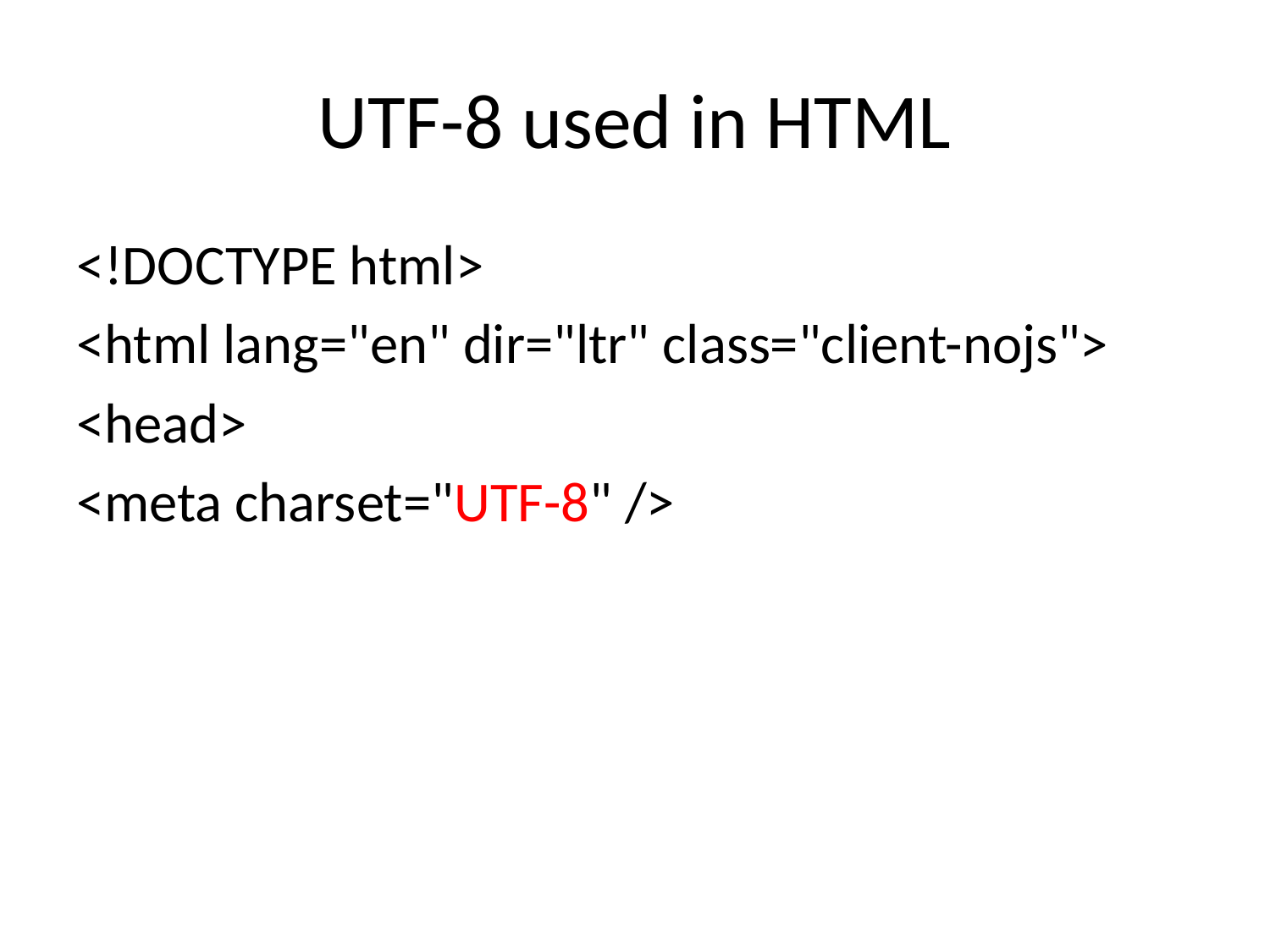

# UTF-8 used in HTML
<!DOCTYPE html>
<html lang="en" dir="ltr" class="client-nojs">
<head>
<meta charset="UTF-8" />